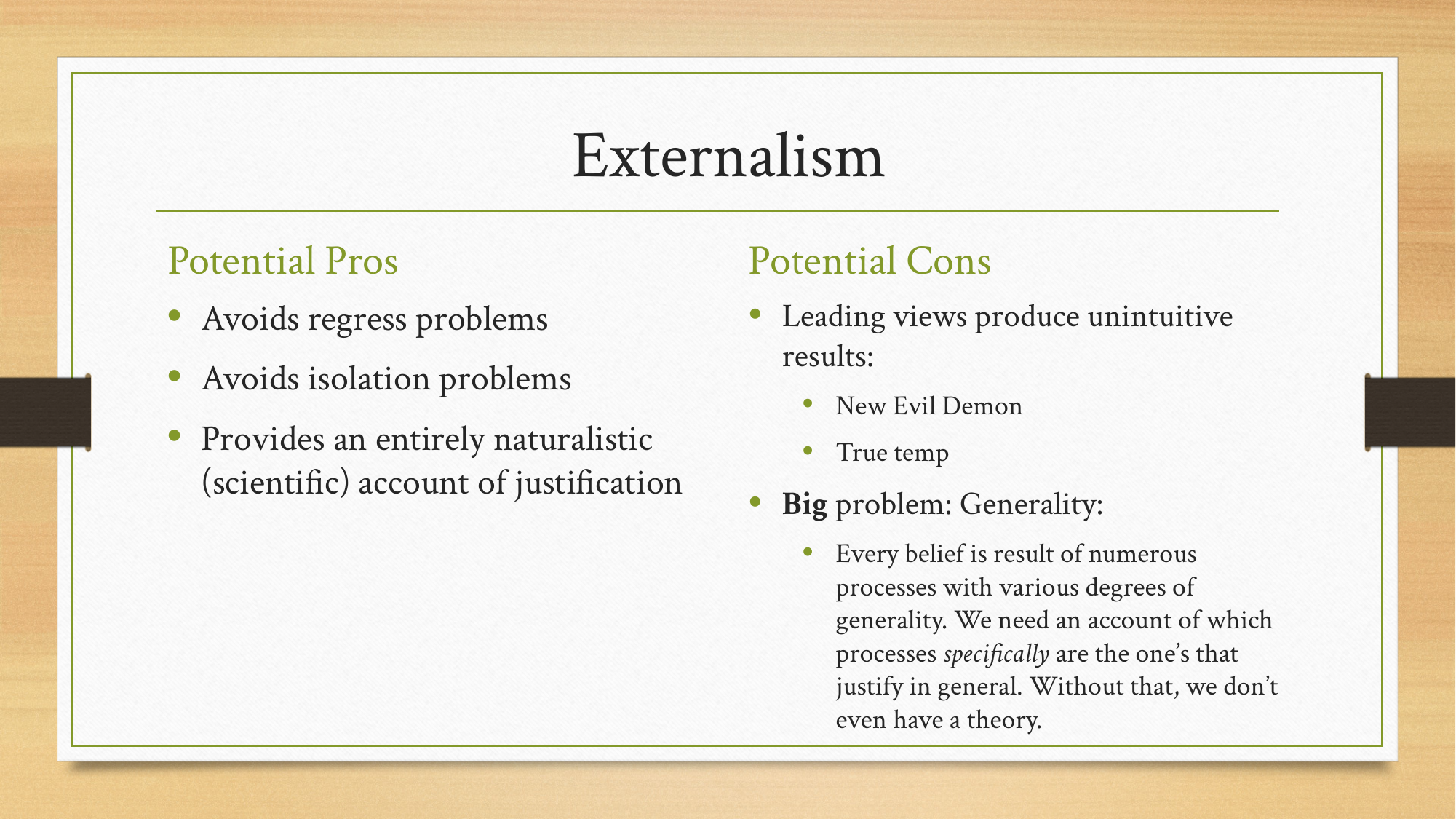

# Externalism
Potential Pros
Potential Cons
Avoids regress problems
Avoids isolation problems
Provides an entirely naturalistic (scientific) account of justification
Leading views produce unintuitive results:
New Evil Demon
True temp
Big problem: Generality:
Every belief is result of numerous processes with various degrees of generality. We need an account of which processes specifically are the one’s that justify in general. Without that, we don’t even have a theory.